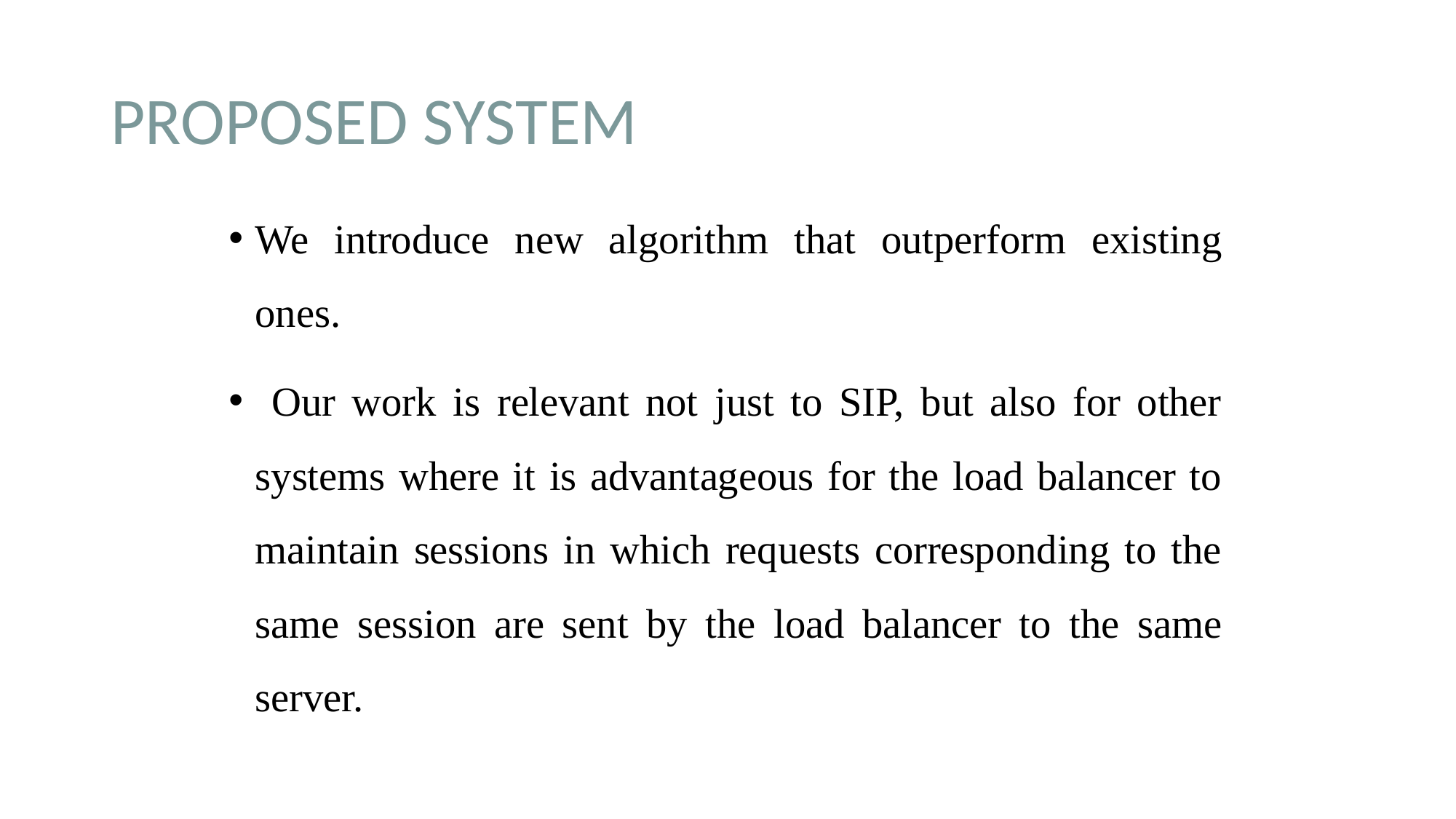

# PROPOSED SYSTEM
We introduce new algorithm that outperform existing ones.
 Our work is relevant not just to SIP, but also for other systems where it is advantageous for the load balancer to maintain sessions in which requests corresponding to the same session are sent by the load balancer to the same server.